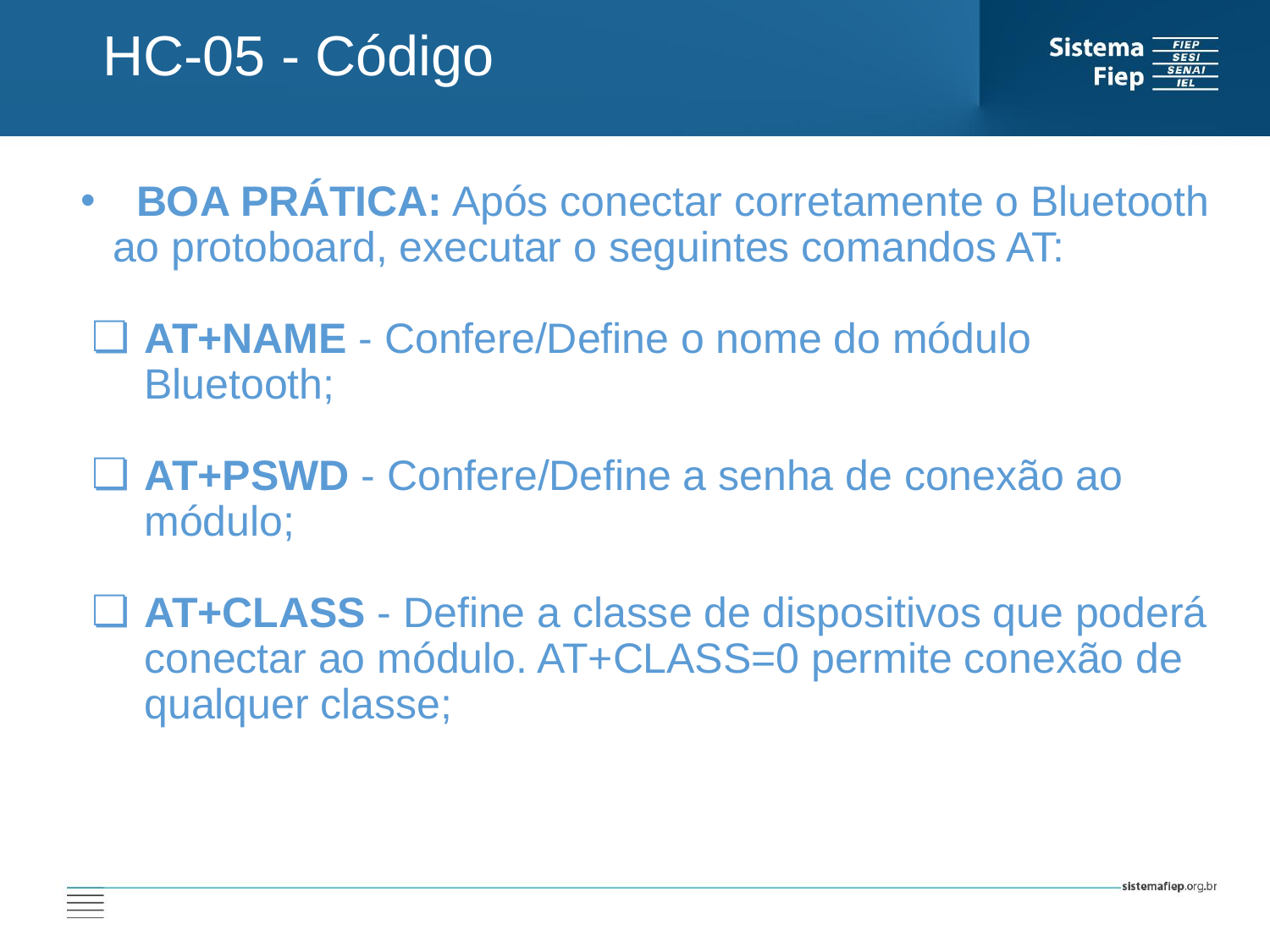

HC-05 - Código

  BOA PRÁTICA: Após conectar corretamente o Bluetooth ao protoboard, executar o seguintes comandos AT:

AT+NAME - Confere/Define o nome do módulo Bluetooth;

AT+PSWD - Confere/Define a senha de conexão ao módulo;

AT+CLASS - Define a classe de dispositivos que poderá conectar ao módulo. AT+CLASS=0 permite conexão de qualquer classe;

AT